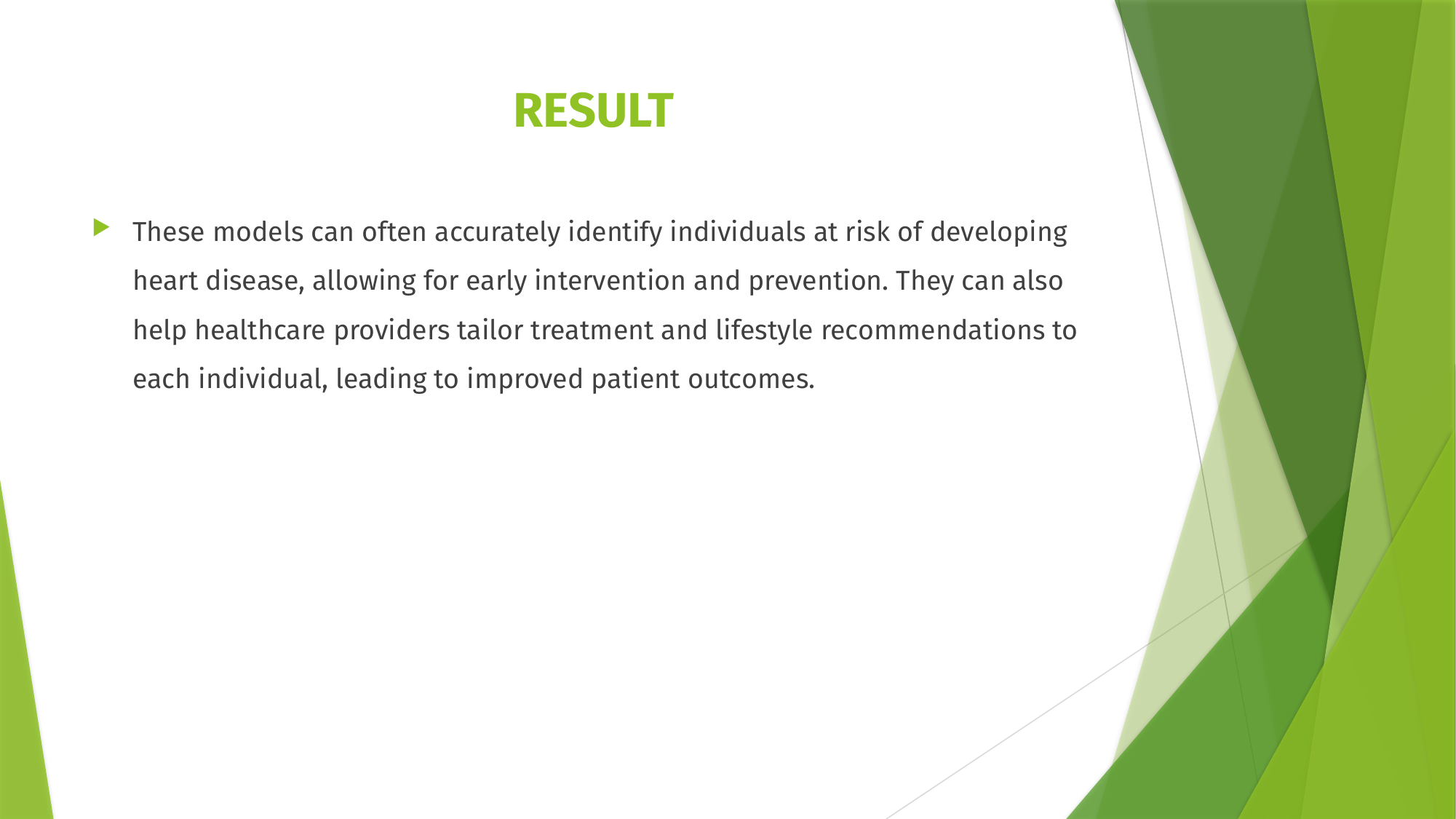

# RESULT
These models can often accurately identify individuals at risk of developing heart disease, allowing for early intervention and prevention. They can also help healthcare providers tailor treatment and lifestyle recommendations to each individual, leading to improved patient outcomes.